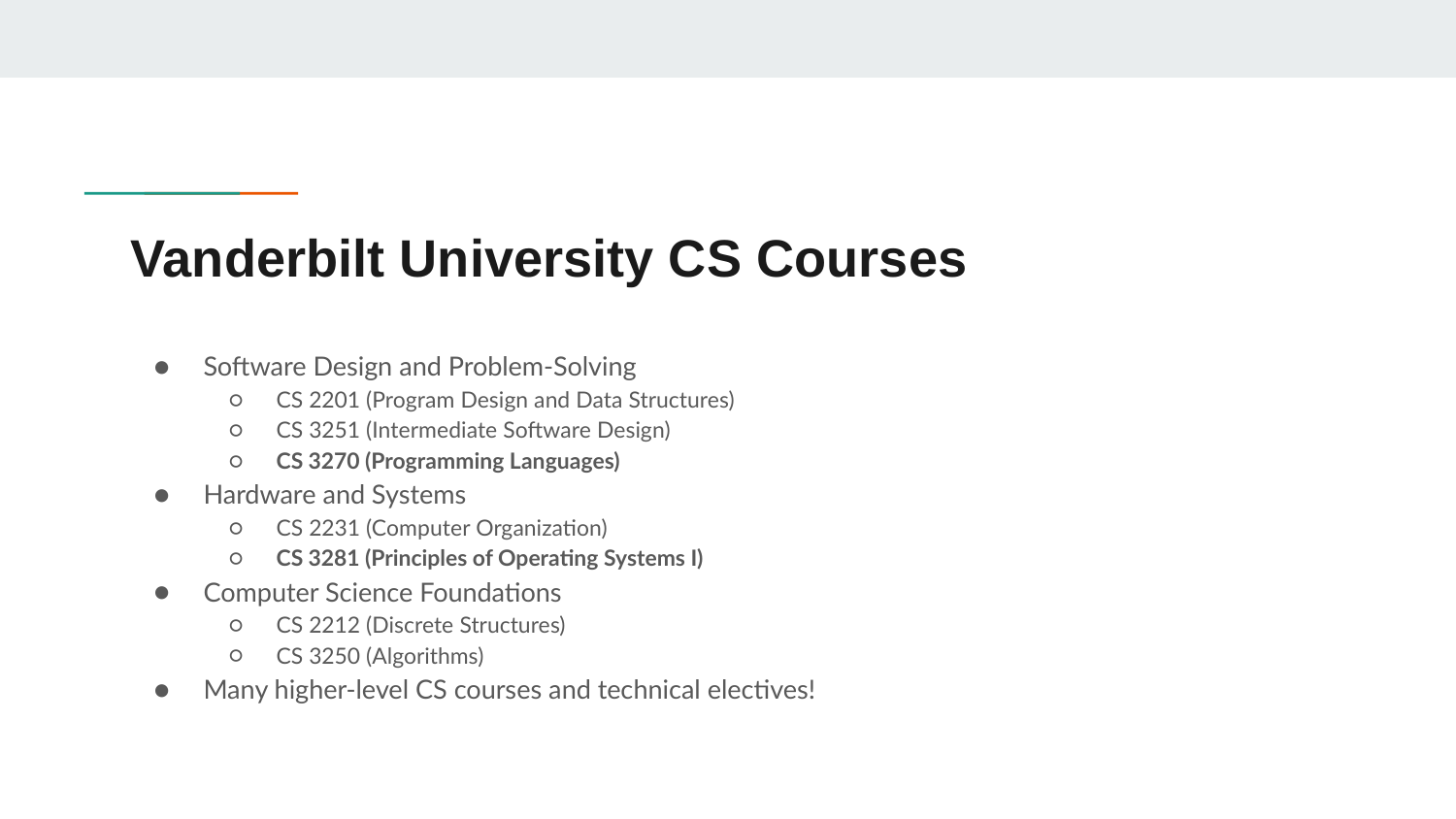

# Vanderbilt University CS Courses
Software Design and Problem-Solving
CS 2201 (Program Design and Data Structures)
CS 3251 (Intermediate Software Design)
CS 3270 (Programming Languages)
Hardware and Systems
CS 2231 (Computer Organization)
CS 3281 (Principles of Operating Systems I)
Computer Science Foundations
CS 2212 (Discrete Structures)
CS 3250 (Algorithms)
Many higher-level CS courses and technical electives!